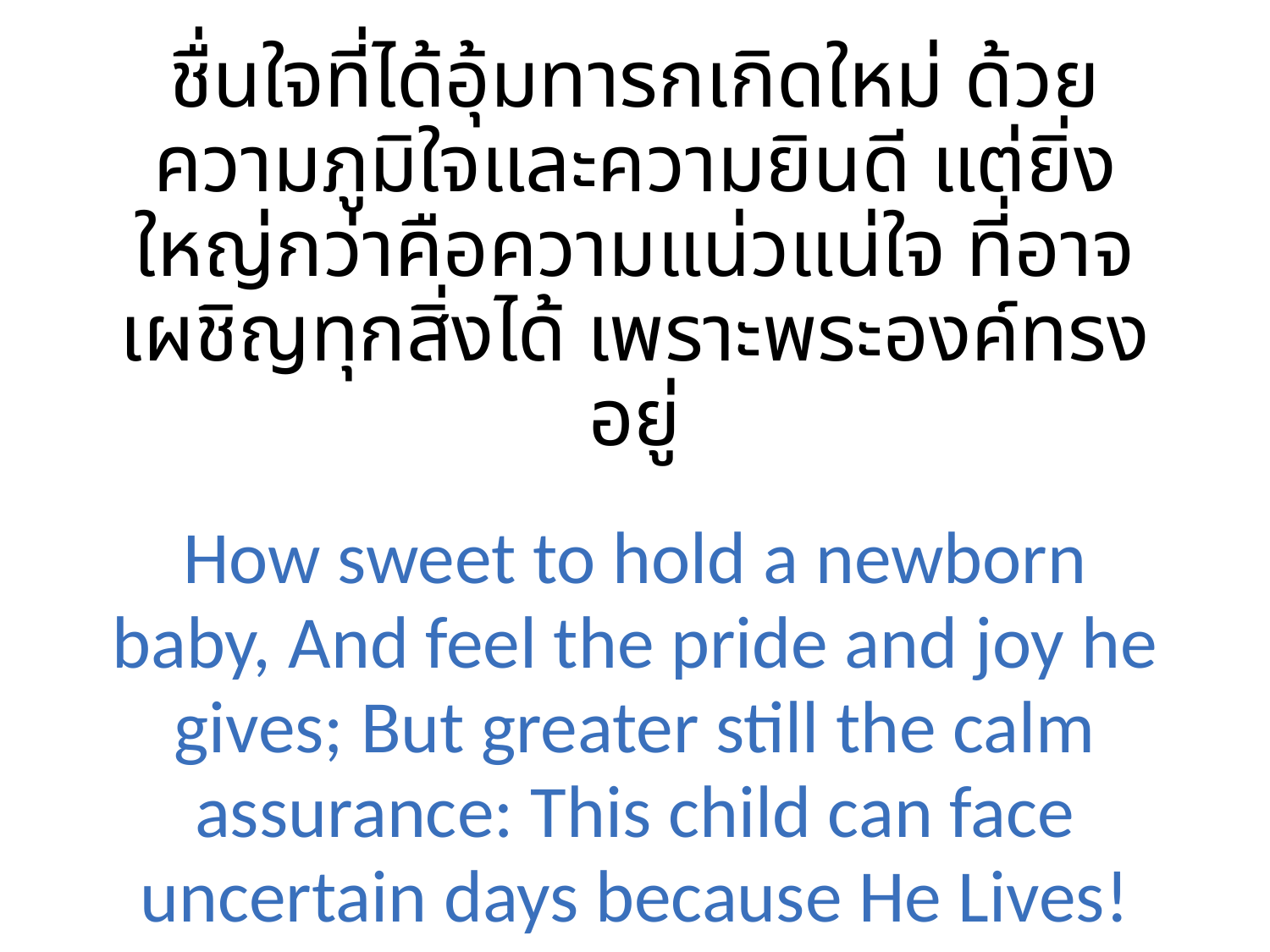

ชื่นใจที่ได้อุ้มทารกเกิดใหม่ ด้วยความภูมิใจและความยินดี แต่ยิ่งใหญ่กว่าคือความแน่วแน่ใจ ที่อาจเผชิญทุกสิ่งได้ เพราะพระองค์ทรงอยู่
How sweet to hold a newborn baby, And feel the pride and joy he gives; But greater still the calm assurance: This child can face uncertain days because He Lives!